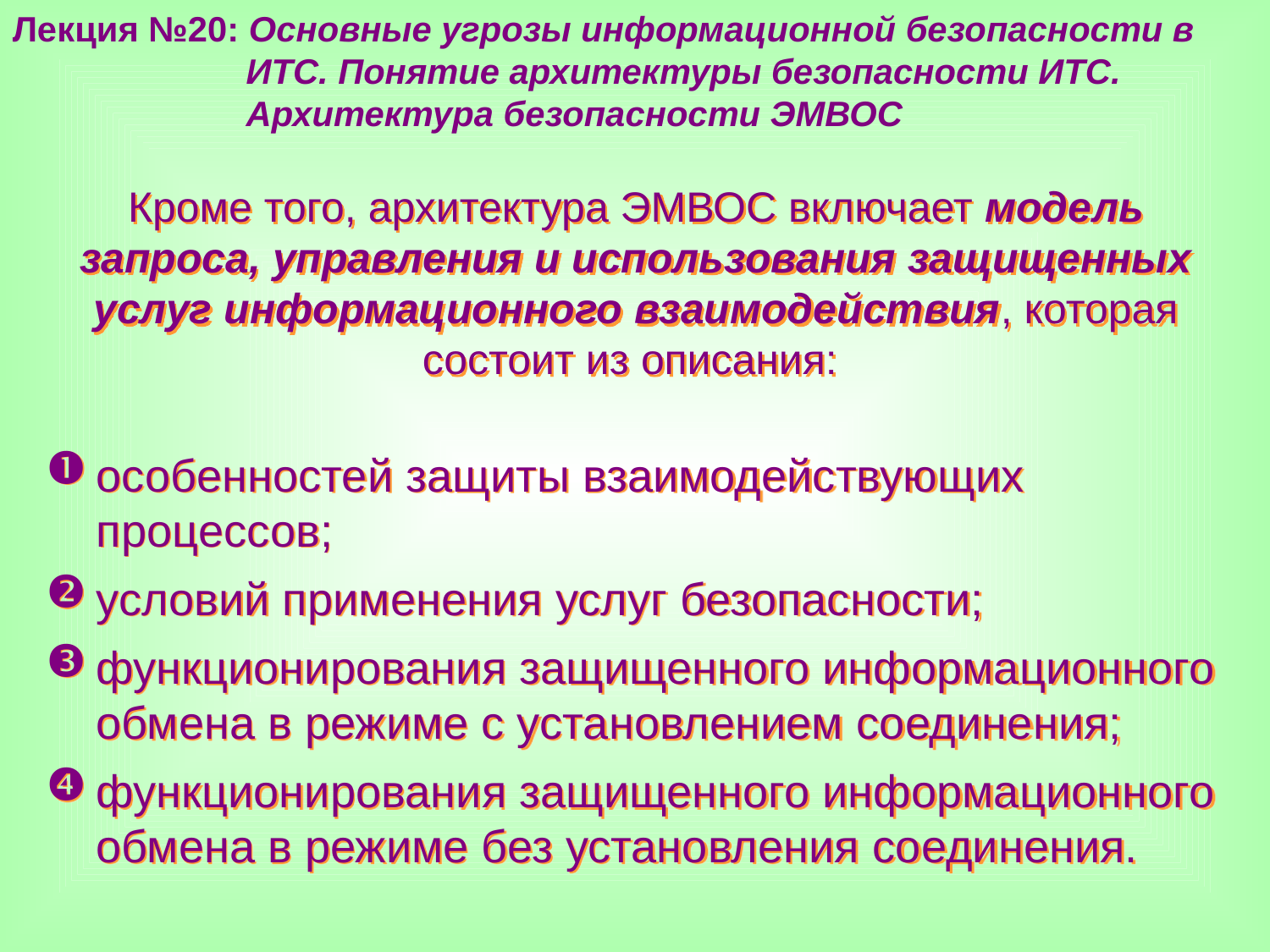

Лекция №20: Основные угрозы информационной безопасности в
                        ИТС. Понятие архитектуры безопасности ИТС.
                        Архитектура безопасности ЭМВОС
Кроме того, архитектура ЭМВОС включает модель запроса, управления и использования защищенных услуг информационного взаимодействия, которая состоит из описания:
особенностей защиты взаимодействующих процессов;
условий применения услуг безопасности;
функционирования защищенного информационного обмена в режиме с установлением соединения;
функционирования защищенного информационного обмена в режиме без установления соединения.